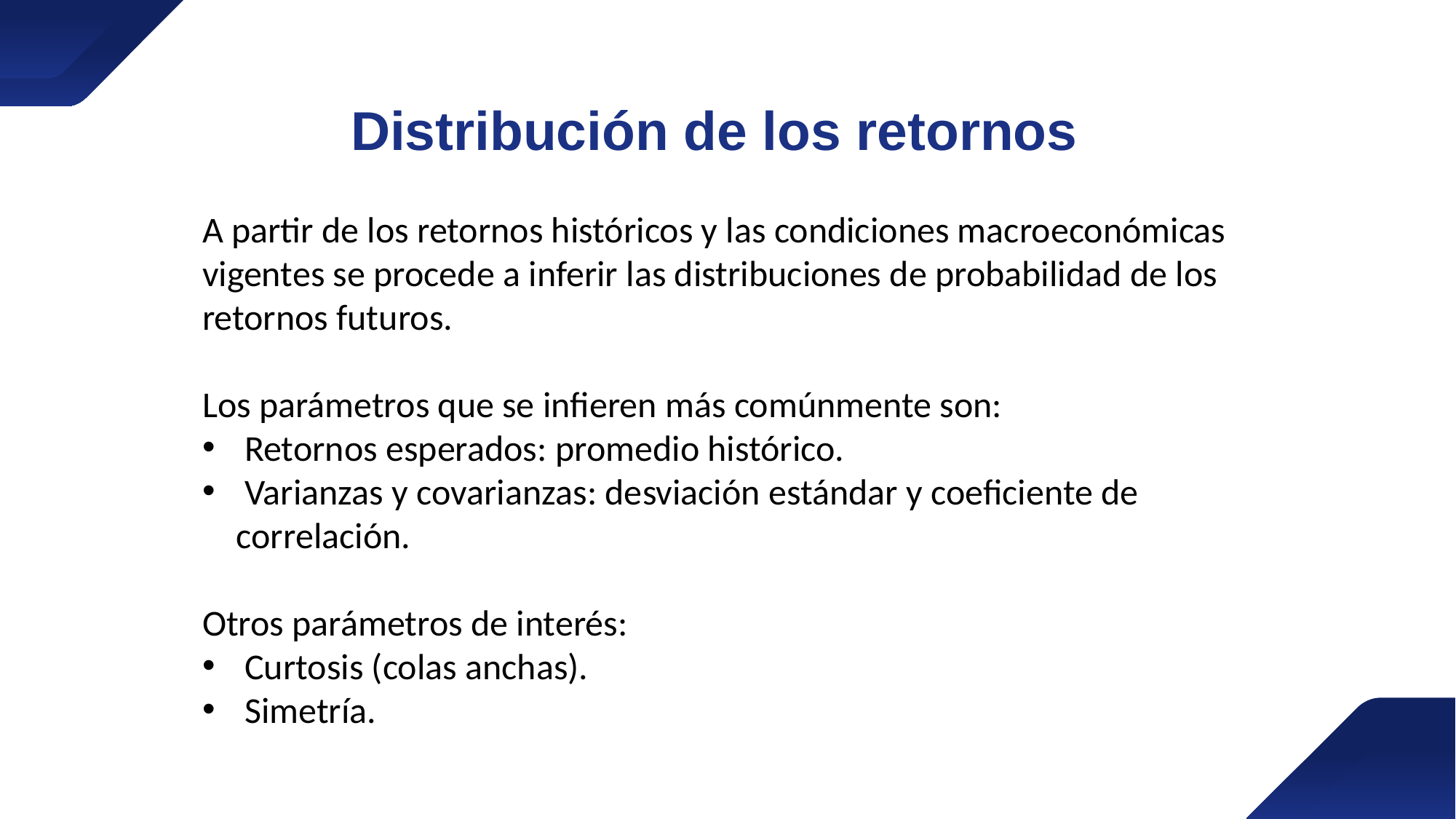

Distribución de los retornos
A partir de los retornos históricos y las condiciones macroeconómicas vigentes se procede a inferir las distribuciones de probabilidad de los retornos futuros.

Los parámetros que se infieren más comúnmente son:
 Retornos esperados: promedio histórico.
 Varianzas y covarianzas: desviación estándar y coeficiente de correlación.

Otros parámetros de interés:
 Curtosis (colas anchas).
 Simetría.